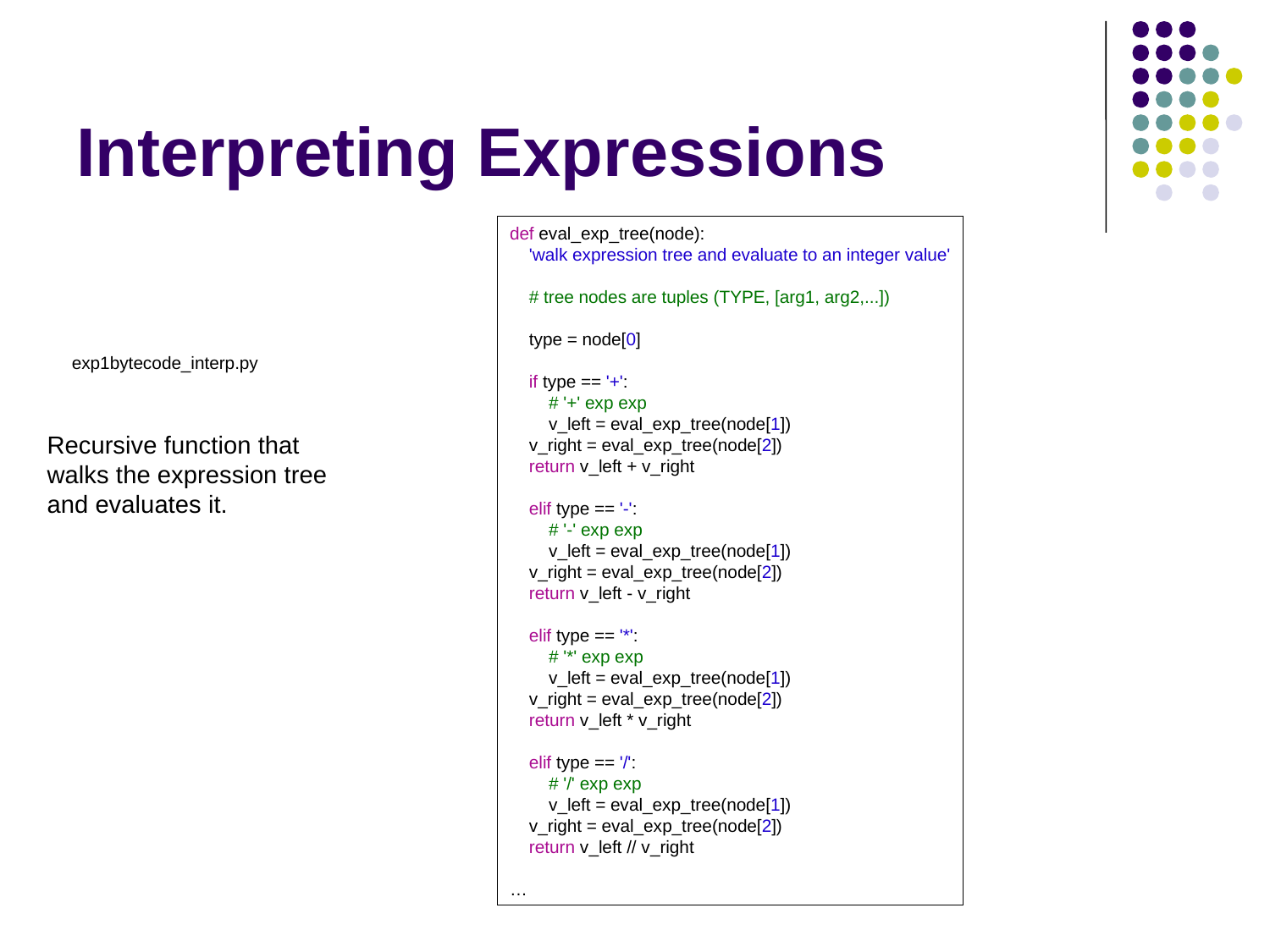

# Interpreting Expressions
def eval_exp_tree(node):
    'walk expression tree and evaluate to an integer value'

    # tree nodes are tuples (TYPE, [arg1, arg2,...])

    type = node[0]

    if type == '+':
        # '+' exp exp
        v_left = eval_exp_tree(node[1])
    v_right = eval_exp_tree(node[2])
    return v_left + v_right

    elif type == '-':
        # '-' exp exp
        v_left = eval_exp_tree(node[1])
    v_right = eval_exp_tree(node[2])
    return v_left - v_right

    elif type == '*':
        # '*' exp exp
        v_left = eval_exp_tree(node[1])
    v_right = eval_exp_tree(node[2])
    return v_left * v_right

    elif type == '/':
        # '/' exp exp
        v_left = eval_exp_tree(node[1])
    v_right = eval_exp_tree(node[2])
    return v_left // v_right

…
exp1bytecode_interp.py
Recursive function that
walks the expression tree
and evaluates it.